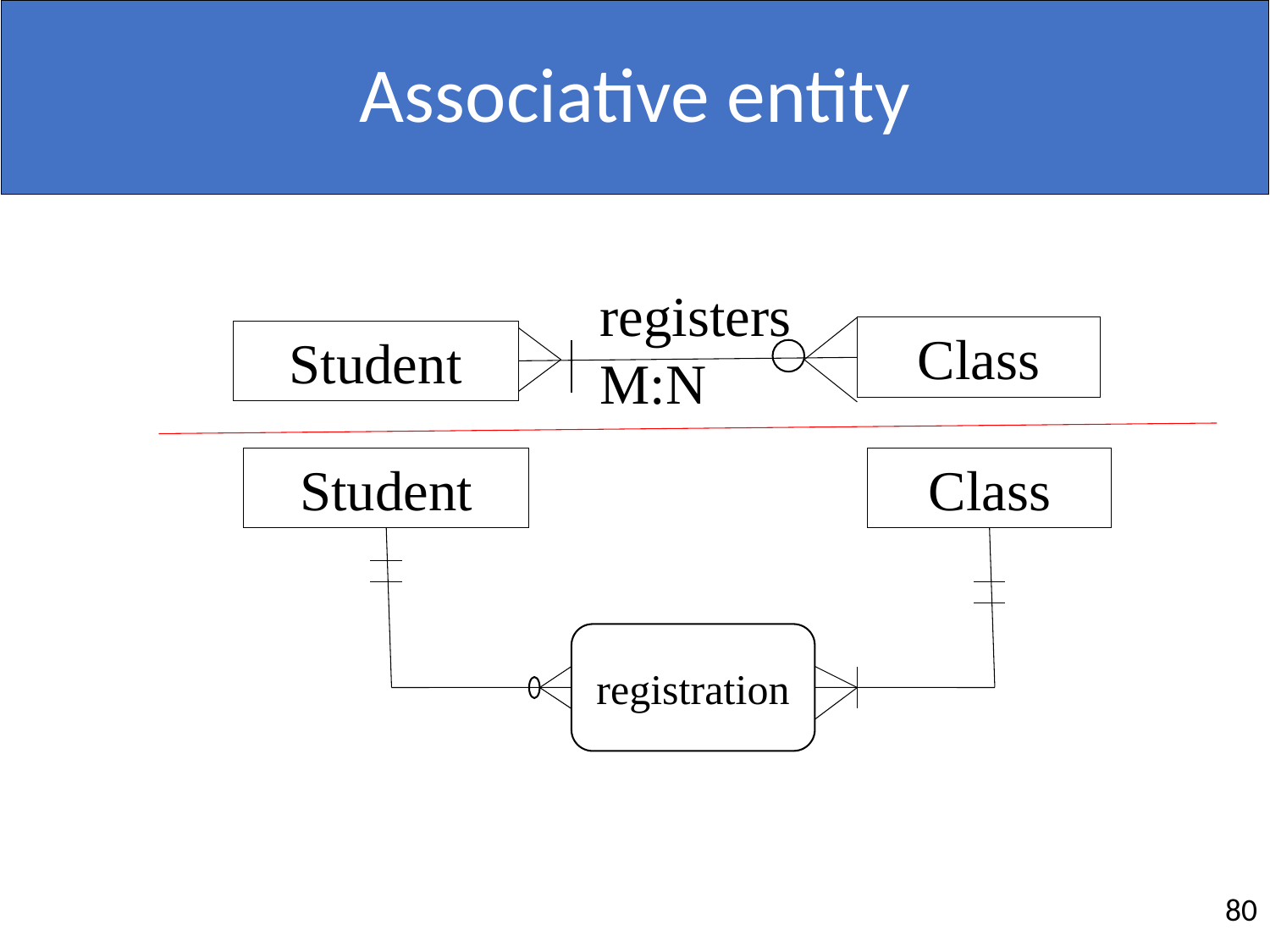

# Associative entity
registers
M:N
Class
Student

Student
Class
registration

80